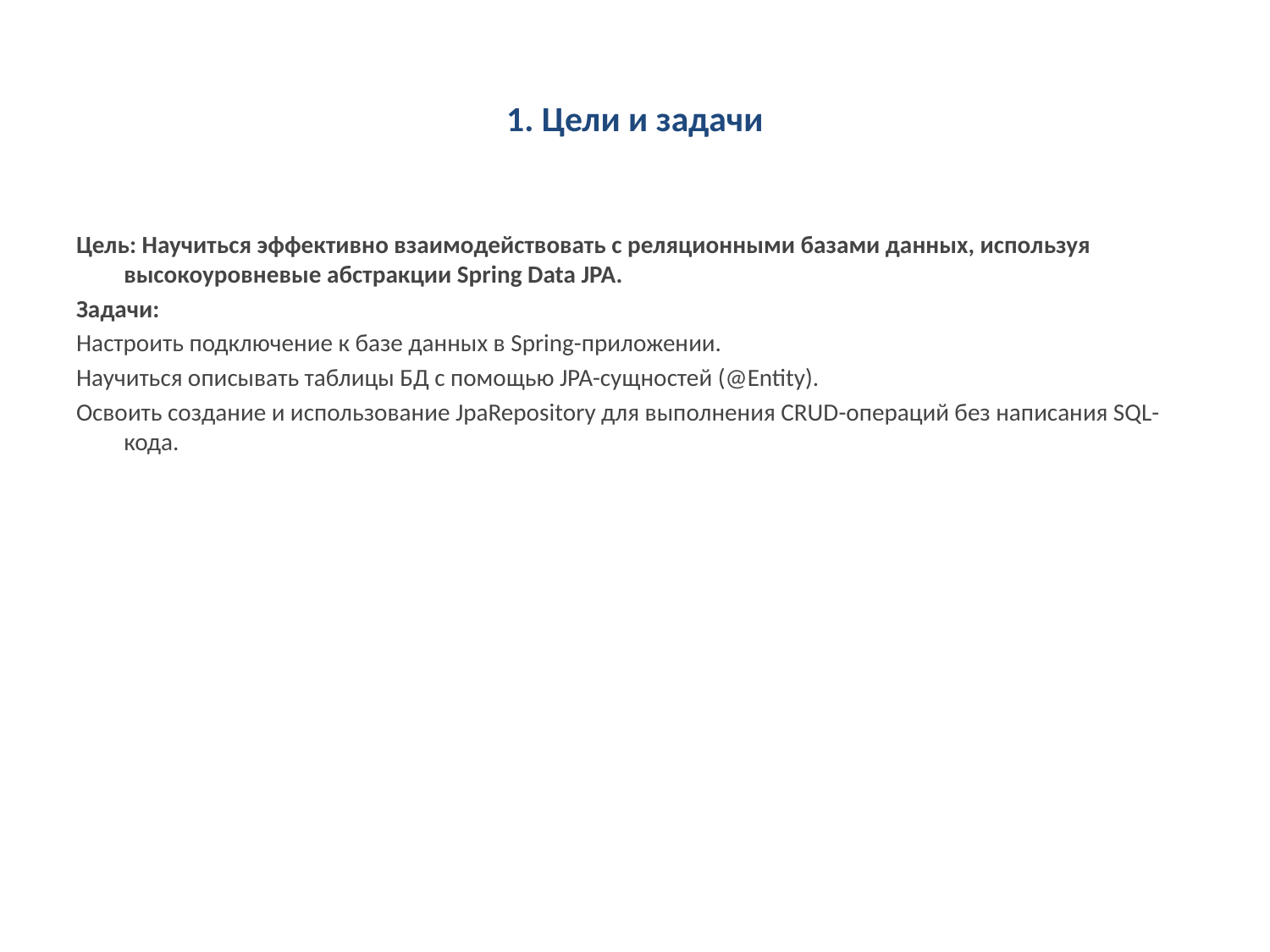

# 1. Цели и задачи
Цель: Научиться эффективно взаимодействовать с реляционными базами данных, используя высокоуровневые абстракции Spring Data JPA.
Задачи:
Настроить подключение к базе данных в Spring-приложении.
Научиться описывать таблицы БД с помощью JPA-сущностей (@Entity).
Освоить создание и использование JpaRepository для выполнения CRUD-операций без написания SQL-кода.